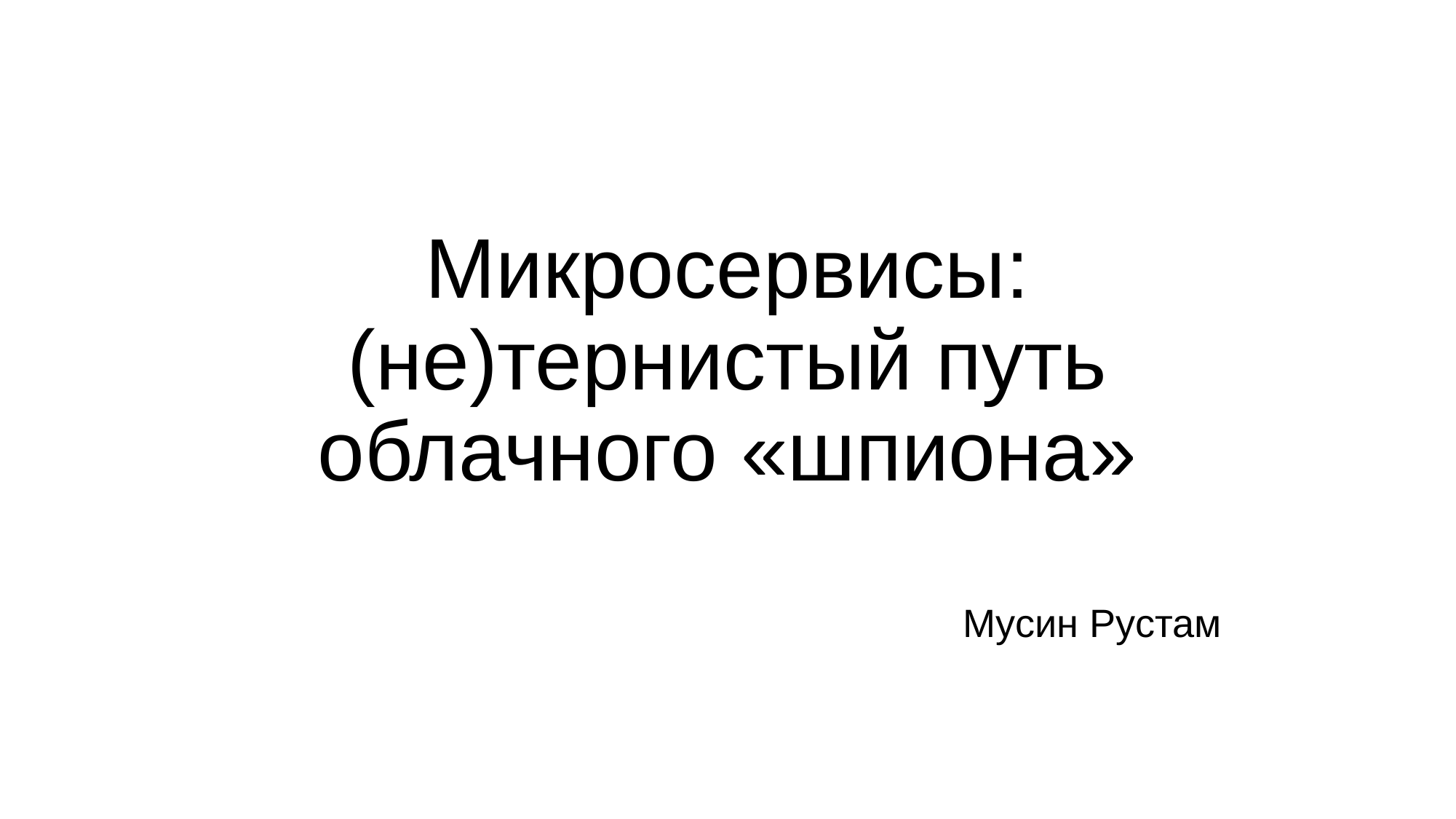

# Микросервисы: (не)тернистый путь облачного «шпиона»
Мусин Рустам